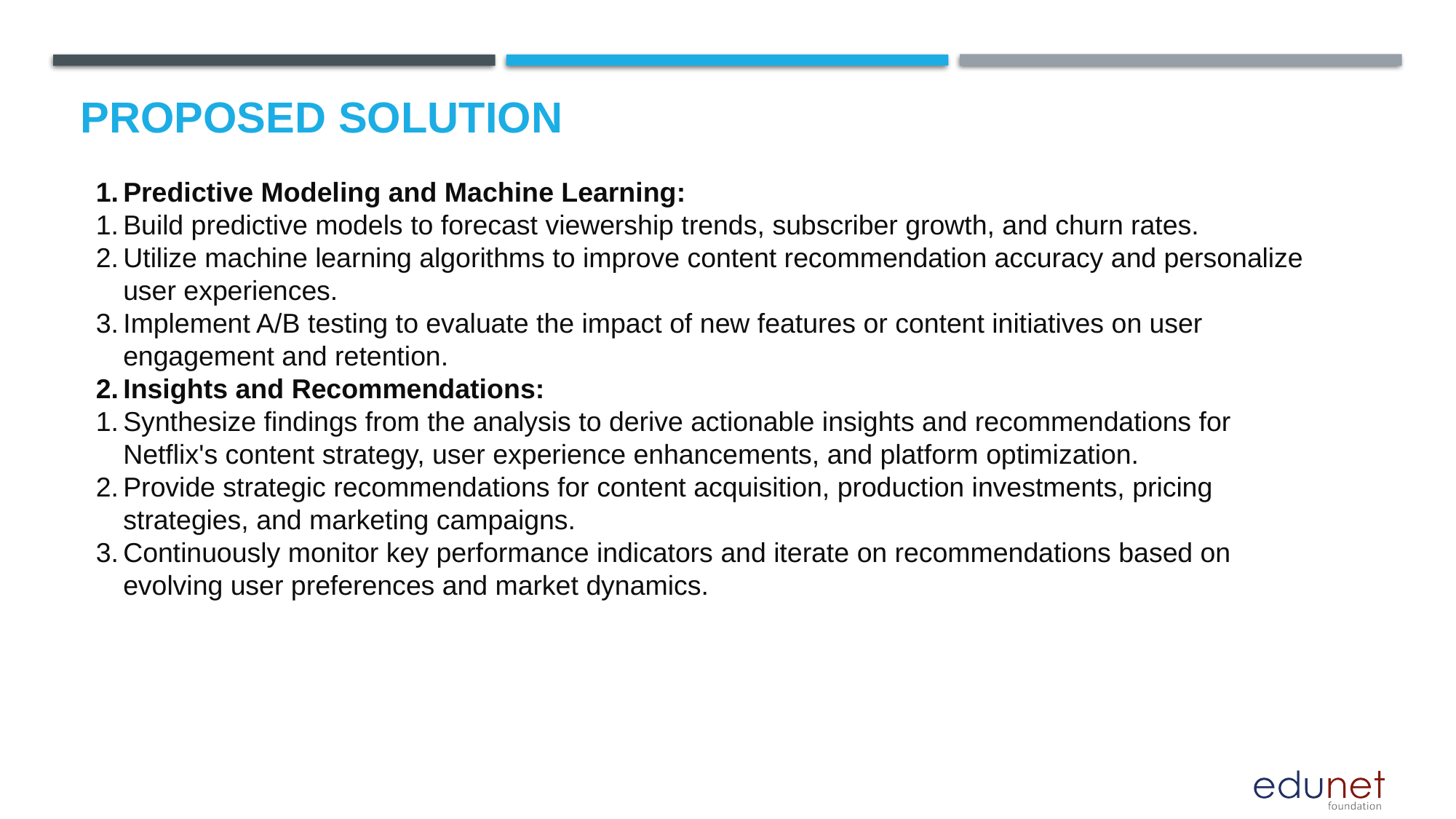

# Proposed Solution

Predictive Modeling and Machine Learning:
Build predictive models to forecast viewership trends, subscriber growth, and churn rates.
Utilize machine learning algorithms to improve content recommendation accuracy and personalize user experiences.
Implement A/B testing to evaluate the impact of new features or content initiatives on user engagement and retention.
Insights and Recommendations:
Synthesize findings from the analysis to derive actionable insights and recommendations for Netflix's content strategy, user experience enhancements, and platform optimization.
Provide strategic recommendations for content acquisition, production investments, pricing strategies, and marketing campaigns.
Continuously monitor key performance indicators and iterate on recommendations based on evolving user preferences and market dynamics.